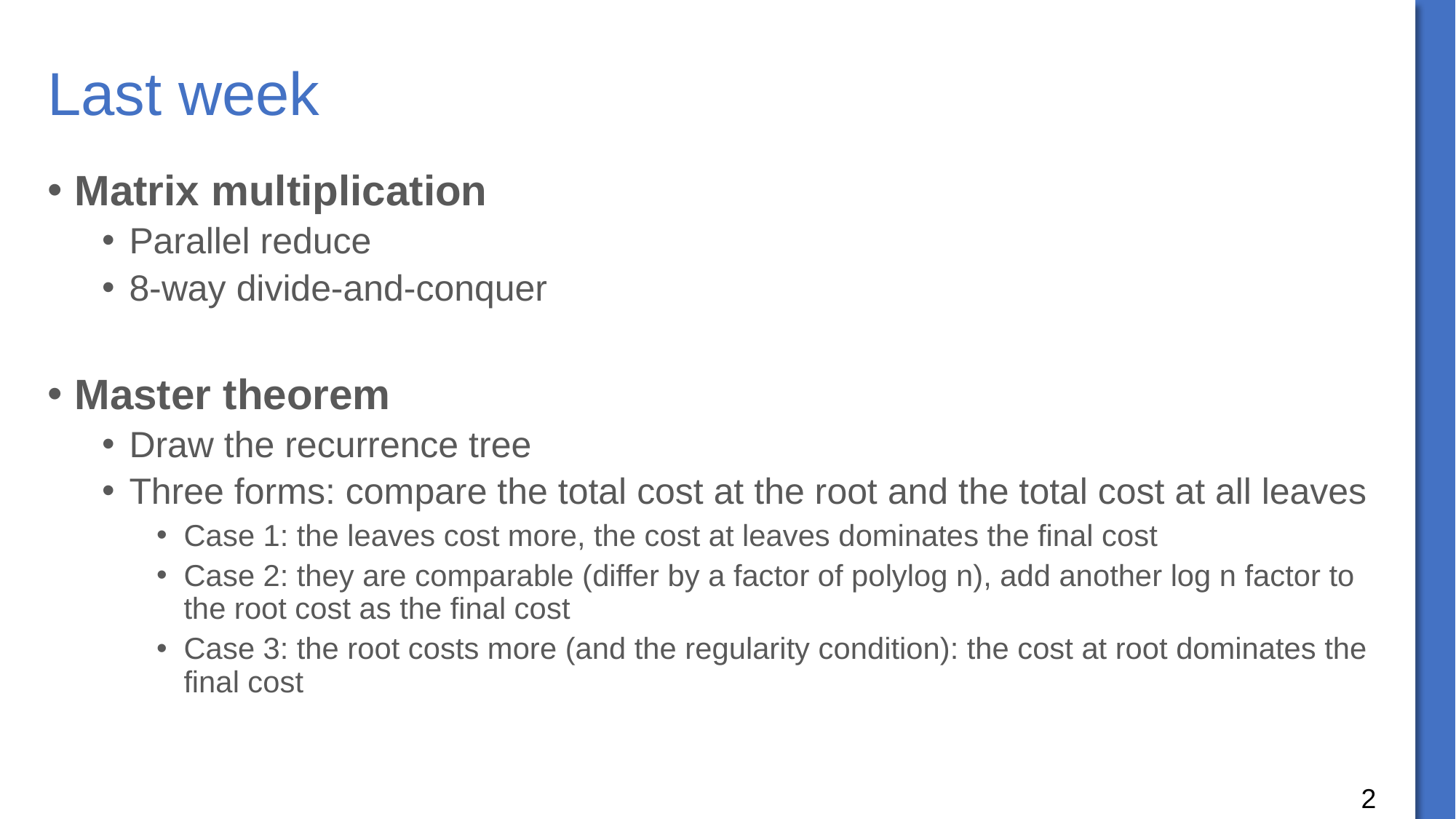

# Last week
Matrix multiplication
Parallel reduce
8-way divide-and-conquer

Master theorem
Draw the recurrence tree
Three forms: compare the total cost at the root and the total cost at all leaves
Case 1: the leaves cost more, the cost at leaves dominates the final cost
Case 2: they are comparable (differ by a factor of polylog n), add another log n factor to the root cost as the final cost
Case 3: the root costs more (and the regularity condition): the cost at root dominates the final cost
2